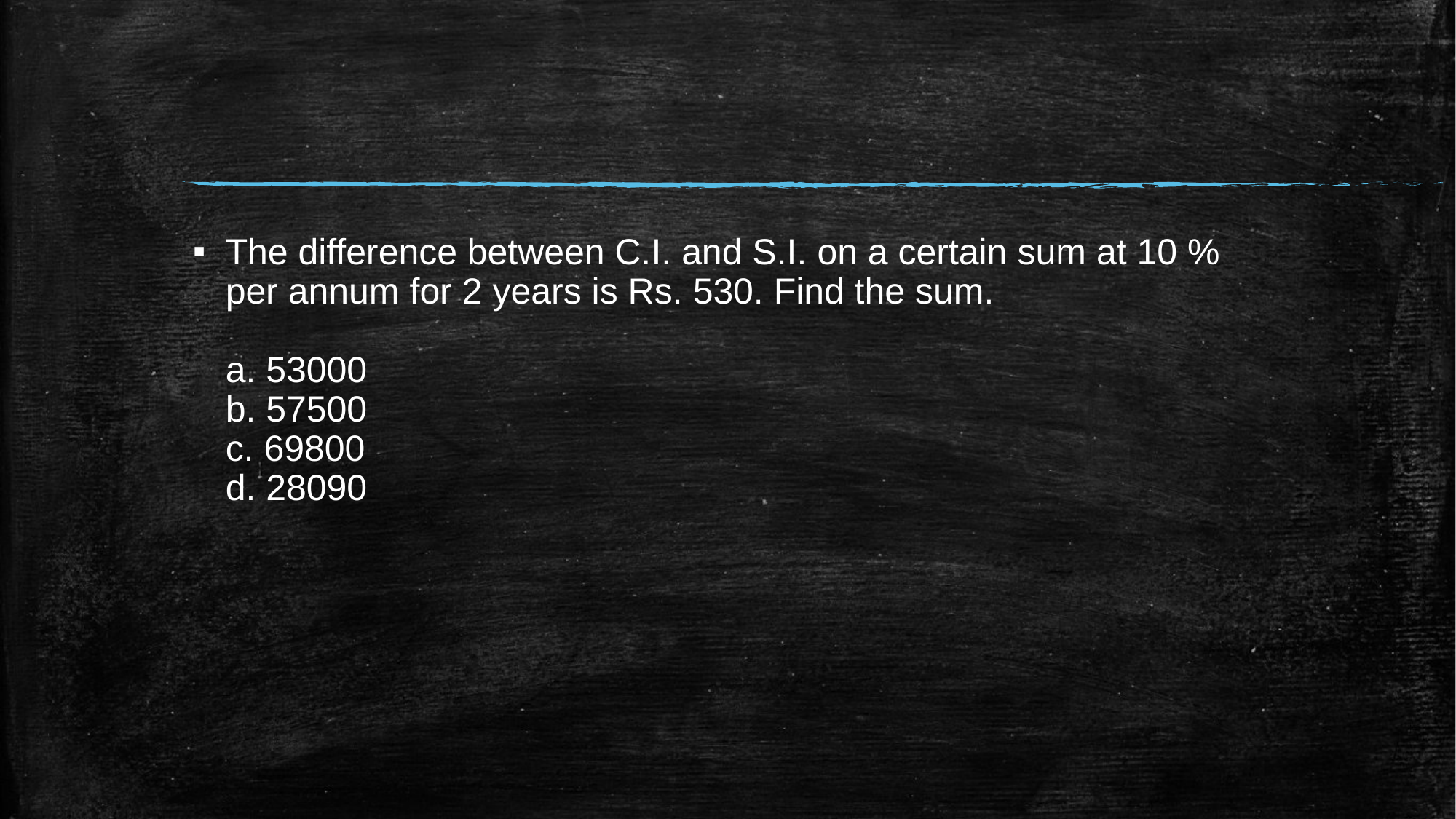

#
The difference between C.I. and S.I. on a certain sum at 10 % per annum for 2 years is Rs. 530. Find the sum.
a. 53000
b. 57500
c. 69800
d. 28090